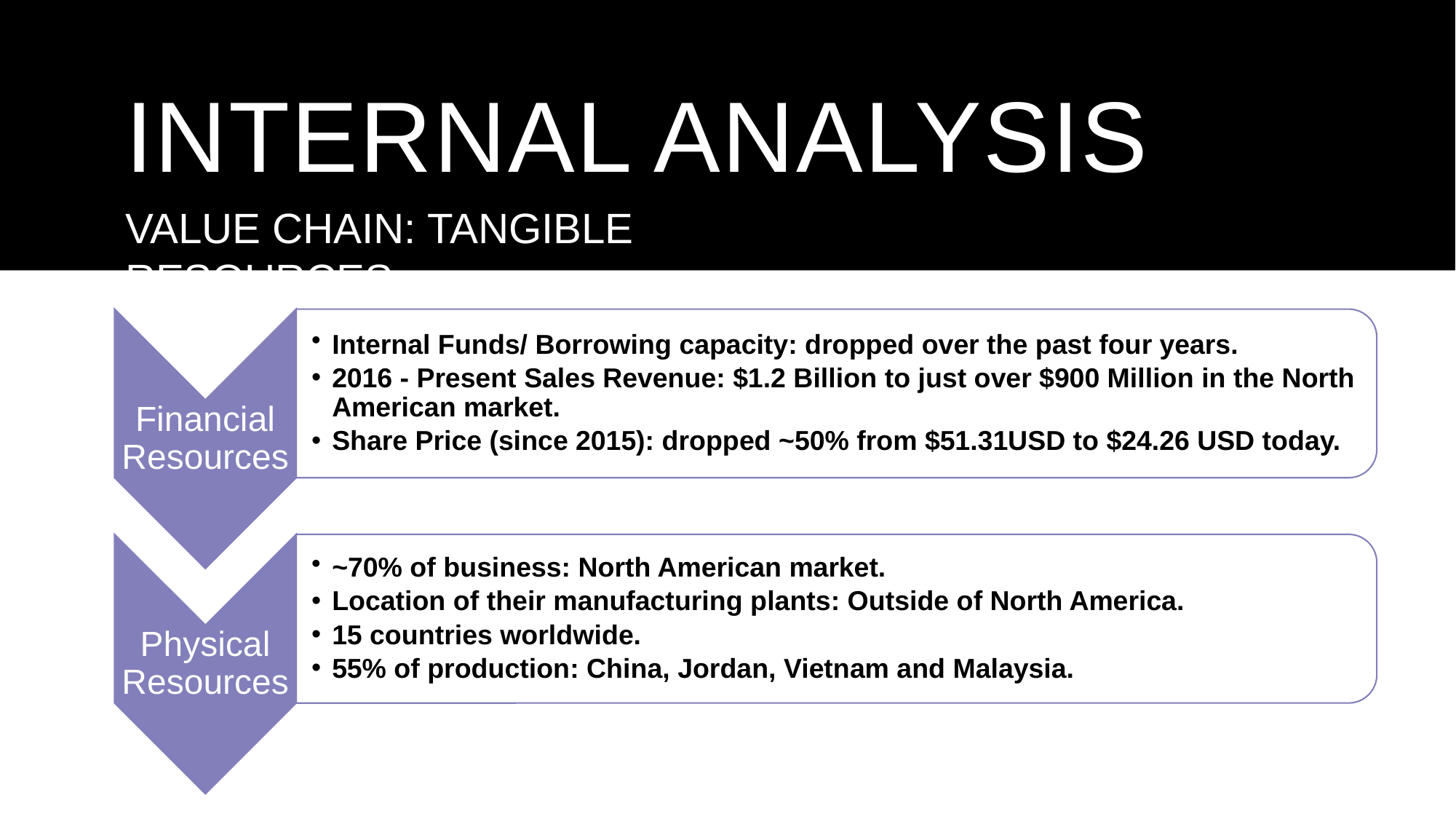

# Internal analysis
VALUE CHAIN: TANGIBLE RESOURCES
Financial Resources
Internal Funds/ Borrowing capacity: dropped over the past four years.
2016 - Present Sales Revenue: $1.2 Billion to just over $900 Million in the North American market.
Share Price (since 2015): dropped ~50% from $51.31USD to $24.26 USD today.
Physical Resources
~70% of business: North American market.
Location of their manufacturing plants: Outside of North America.
15 countries worldwide.
55% of production: China, Jordan, Vietnam and Malaysia.